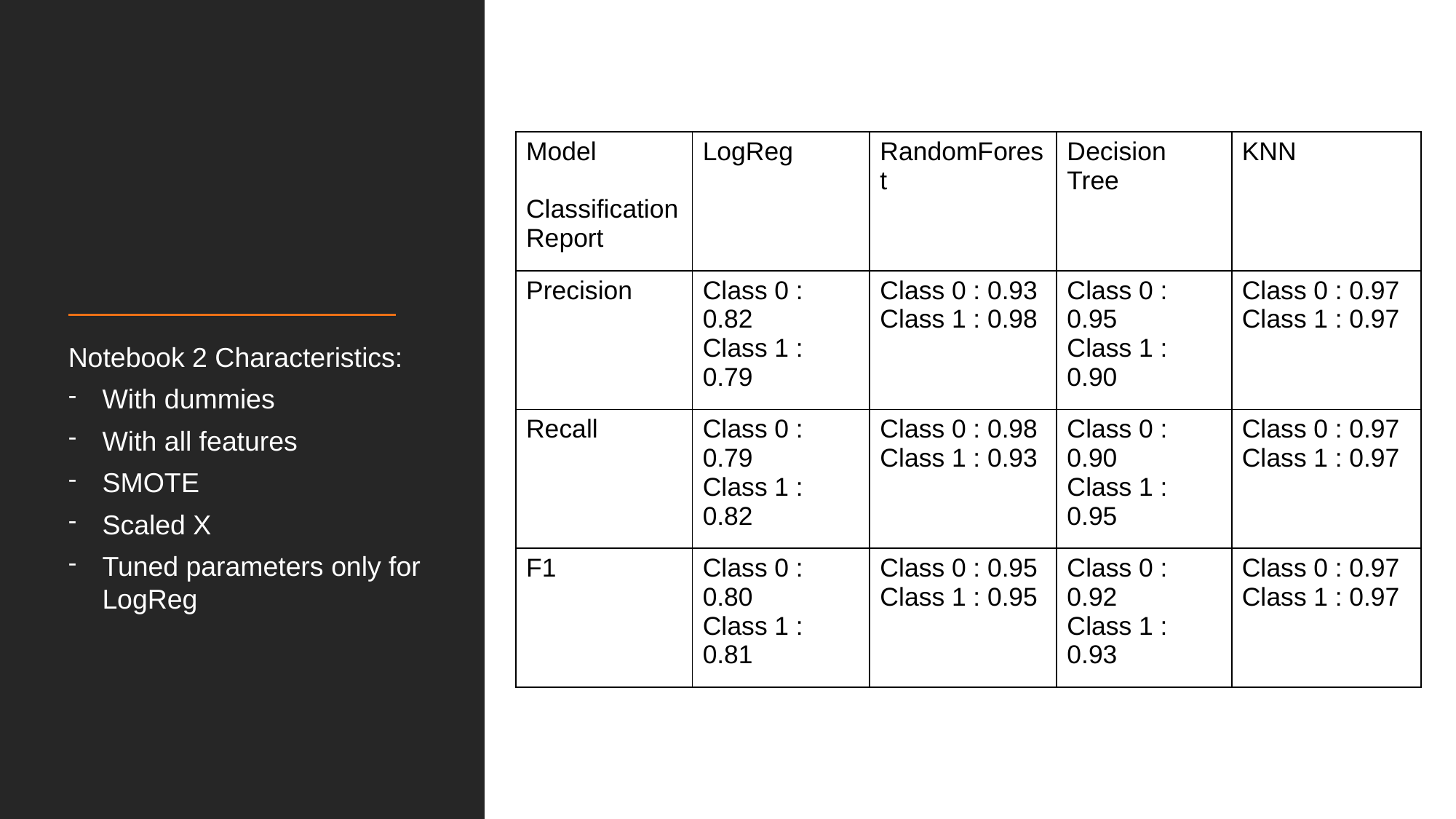

| Model Classification Report | LogReg | RandomForest | Decision Tree | KNN |
| --- | --- | --- | --- | --- |
| Precision | Class 0 : 0.82 Class 1 : 0.79 | Class 0 : 0.93 Class 1 : 0.98 | Class 0 : 0.95 Class 1 : 0.90 | Class 0 : 0.97 Class 1 : 0.97 |
| Recall | Class 0 : 0.79 Class 1 : 0.82 | Class 0 : 0.98 Class 1 : 0.93 | Class 0 : 0.90 Class 1 : 0.95 | Class 0 : 0.97 Class 1 : 0.97 |
| F1 | Class 0 : 0.80 Class 1 : 0.81 | Class 0 : 0.95 Class 1 : 0.95 | Class 0 : 0.92 Class 1 : 0.93 | Class 0 : 0.97 Class 1 : 0.97 |
Notebook 2 Characteristics:
With dummies
With all features
SMOTE
Scaled X
Tuned parameters only for LogReg